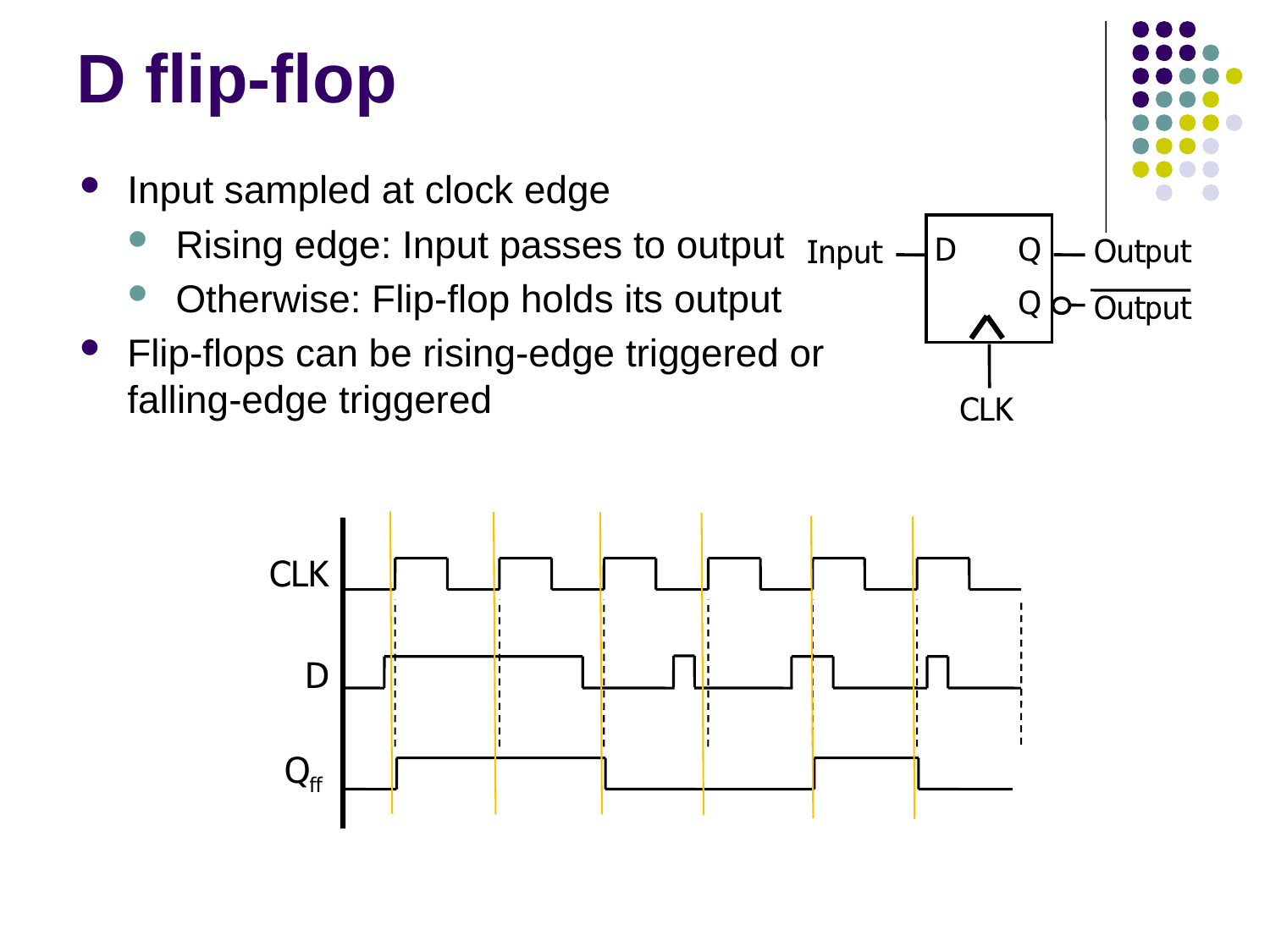

# D flip-flop
Input sampled at clock edge
Rising edge: Input passes to output
Otherwise: Flip-flop holds its output
Flip-flops can be rising-edge triggered or falling-edge triggered

D
Q

Q

CLK
Output
Input

Output

CLK

D

Qff